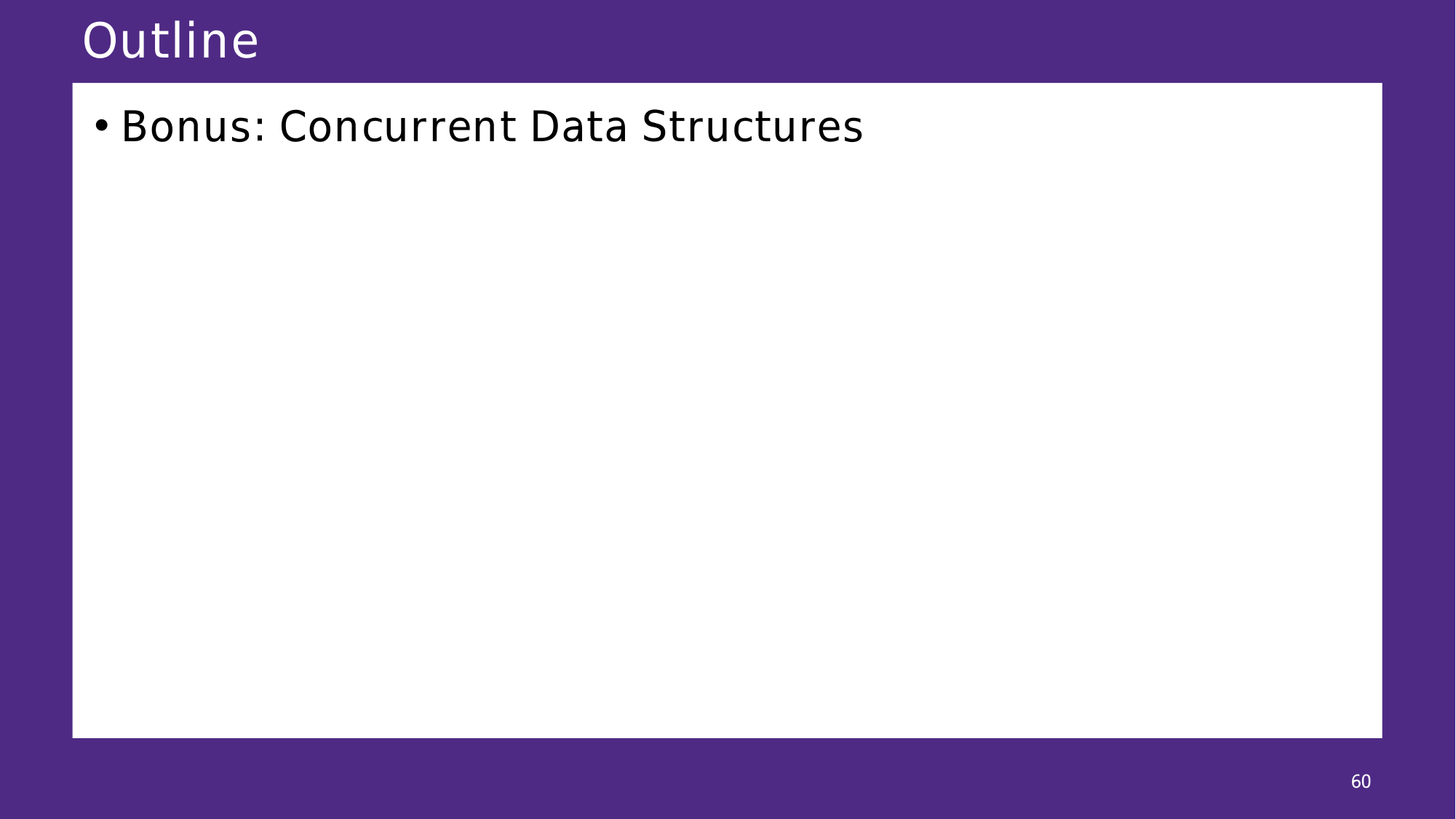

# Outline
Bonus: Concurrent Data Structures
60